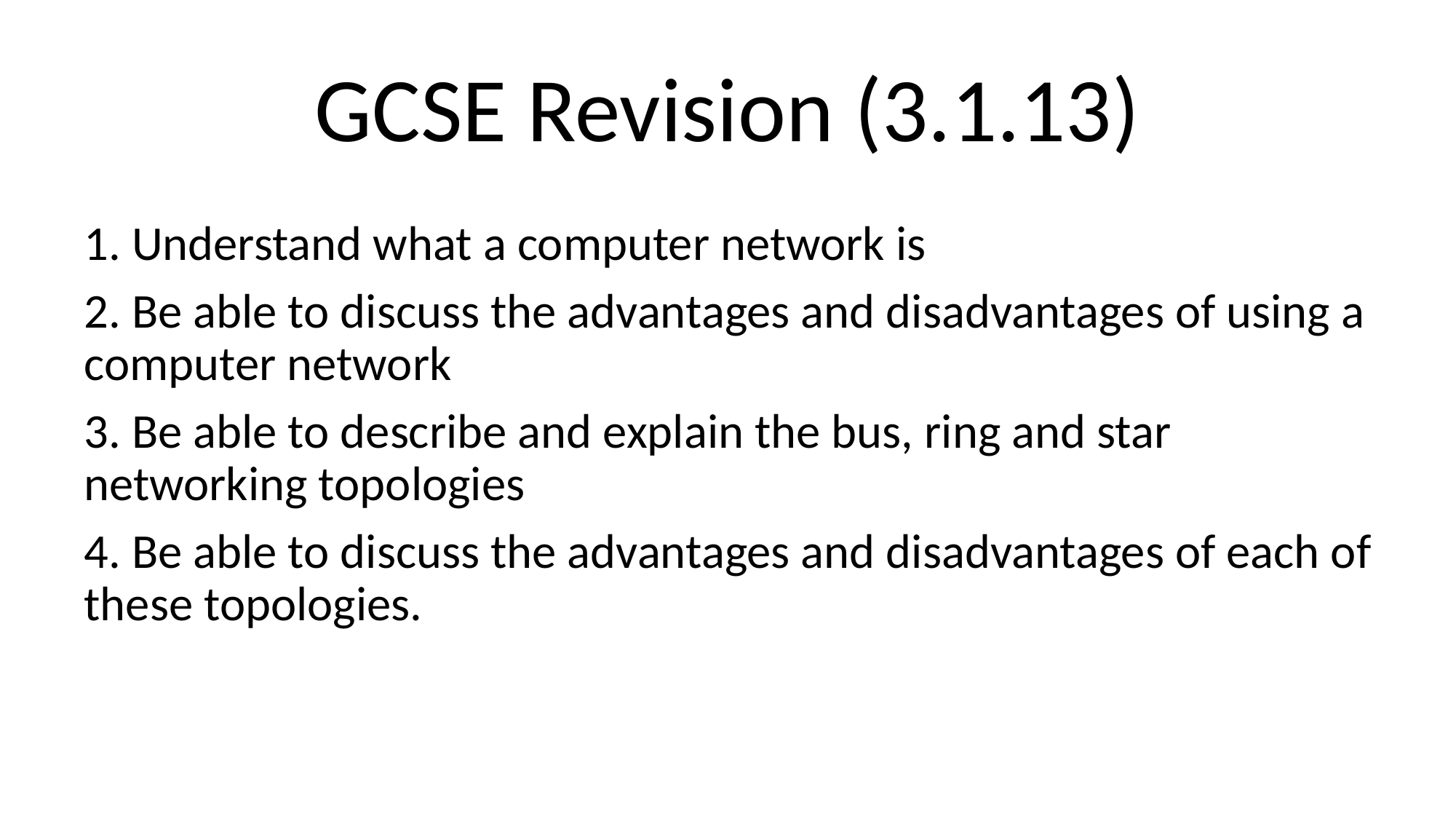

# GCSE Revision (3.1.13)
1. Understand what a computer network is
2. Be able to discuss the advantages and disadvantages of using a computer network
3. Be able to describe and explain the bus, ring and star networking topologies
4. Be able to discuss the advantages and disadvantages of each of these topologies.